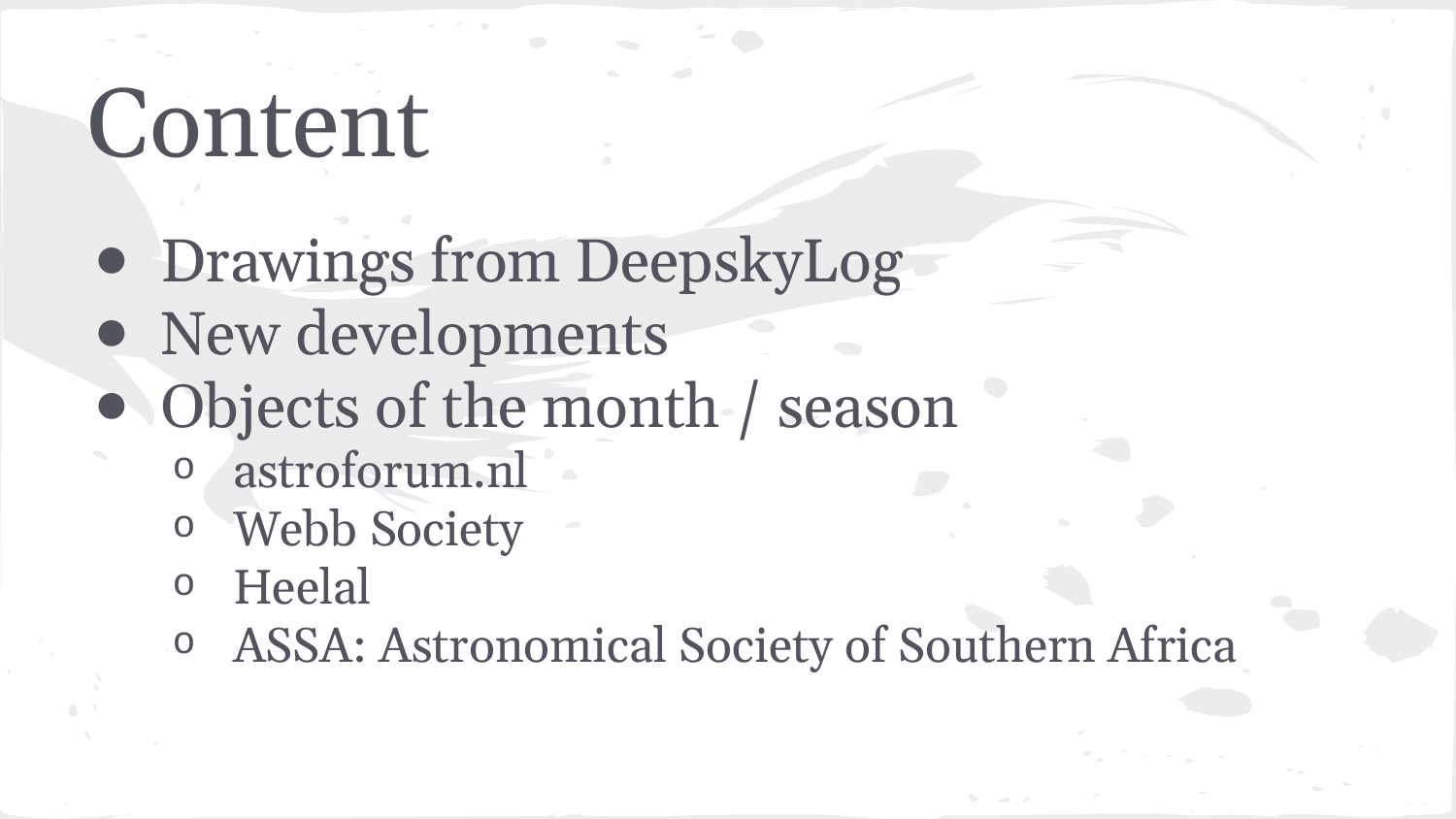

# Content
Drawings from DeepskyLog
New developments
Objects of the month / season
astroforum.nl
Webb Society
Heelal
ASSA: Astronomical Society of Southern Africa